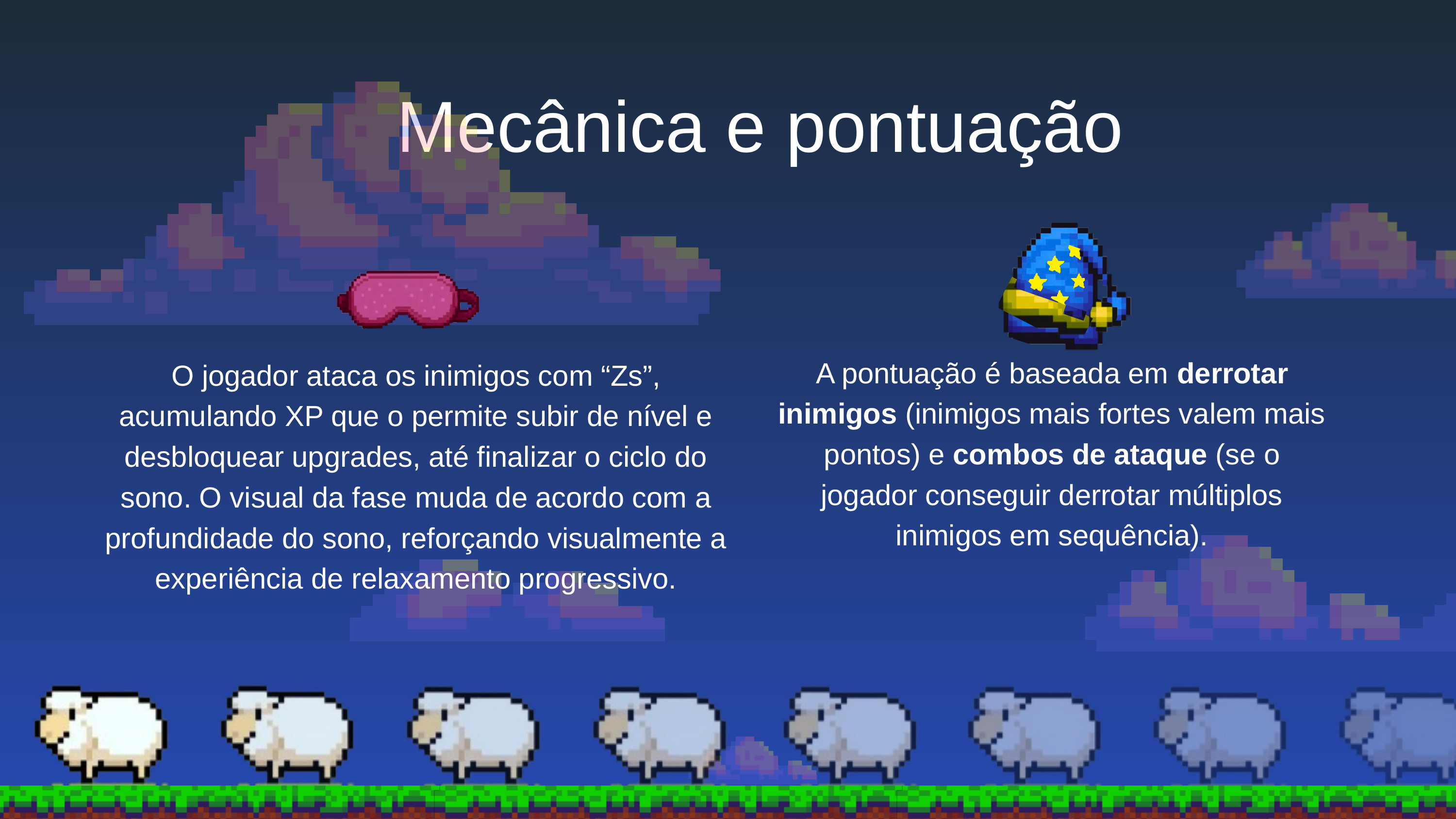

Mecânica e pontuação

A pontuação é baseada em derrotar inimigos (inimigos mais fortes valem mais pontos) e combos de ataque (se o jogador conseguir derrotar múltiplos inimigos em sequência).
O jogador ataca os inimigos com “Zs”, acumulando XP que o permite subir de nível e desbloquear upgrades, até finalizar o ciclo do sono. O visual da fase muda de acordo com a profundidade do sono, reforçando visualmente a experiência de relaxamento progressivo.